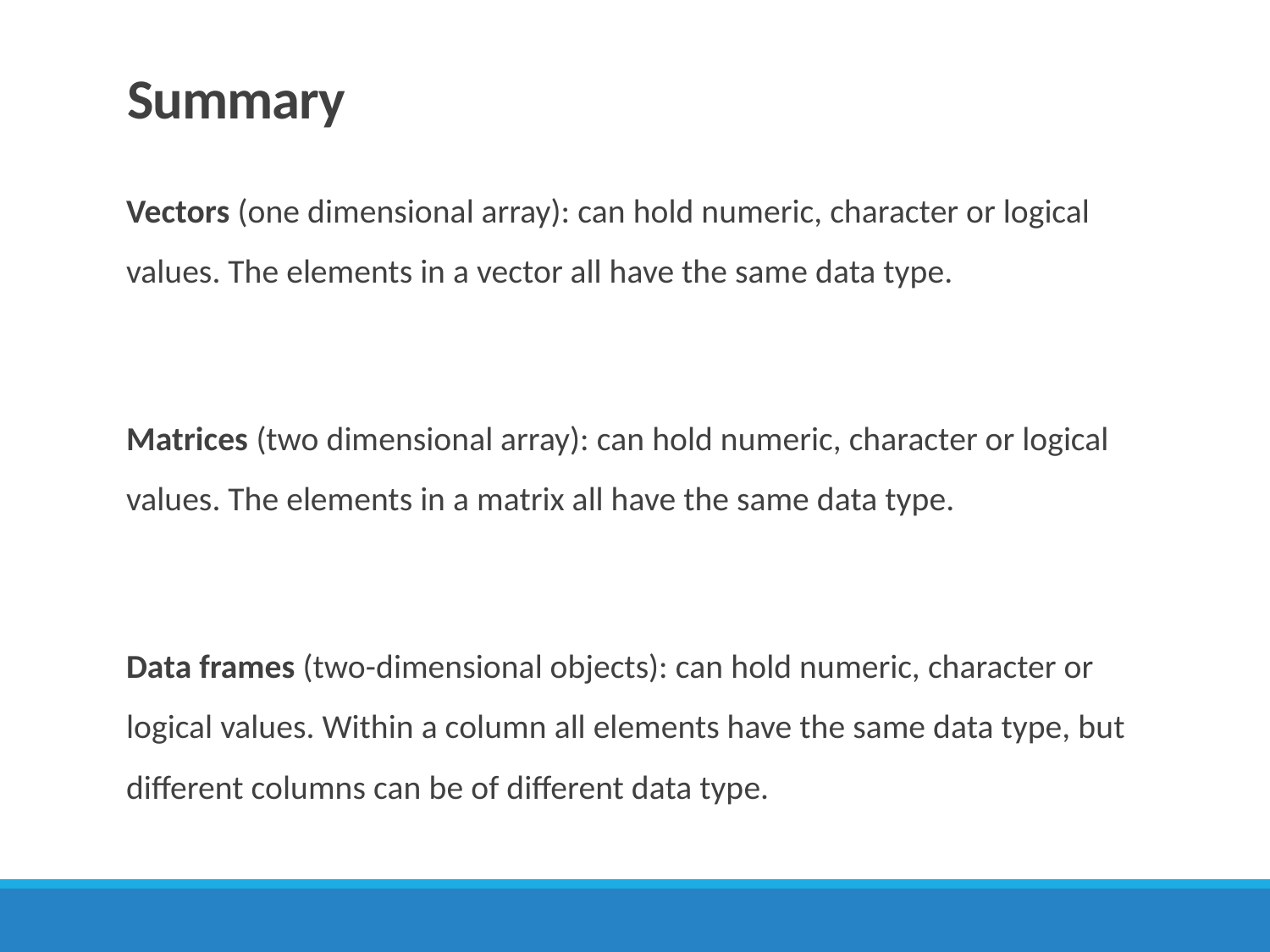

# Summary
Vectors (one dimensional array): can hold numeric, character or logical values. The elements in a vector all have the same data type.

Matrices (two dimensional array): can hold numeric, character or logical values. The elements in a matrix all have the same data type.

Data frames (two-dimensional objects): can hold numeric, character or logical values. Within a column all elements have the same data type, but different columns can be of different data type.